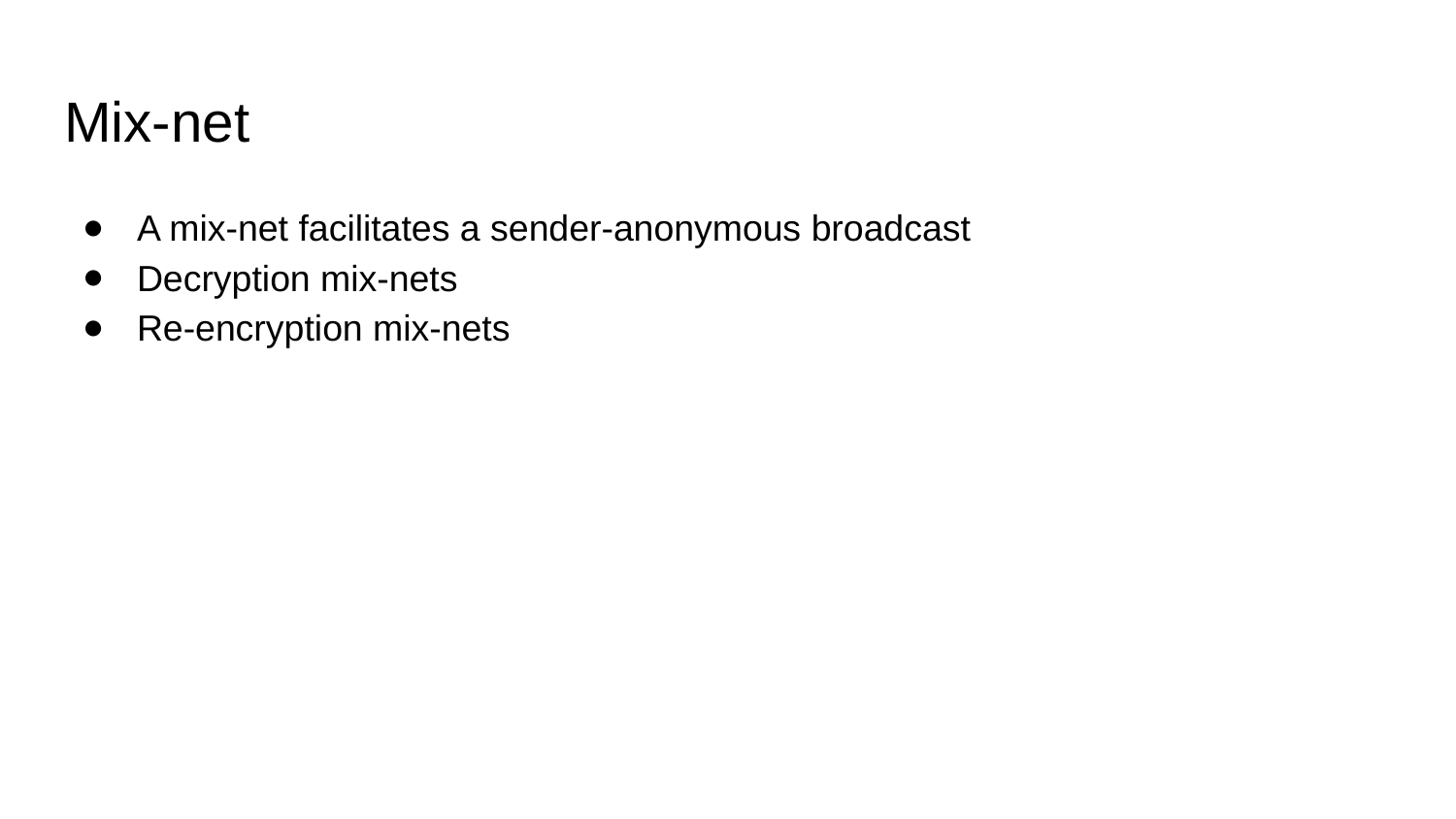

# Mix-net
A mix-net facilitates a sender-anonymous broadcast
Decryption mix-nets
Re-encryption mix-nets